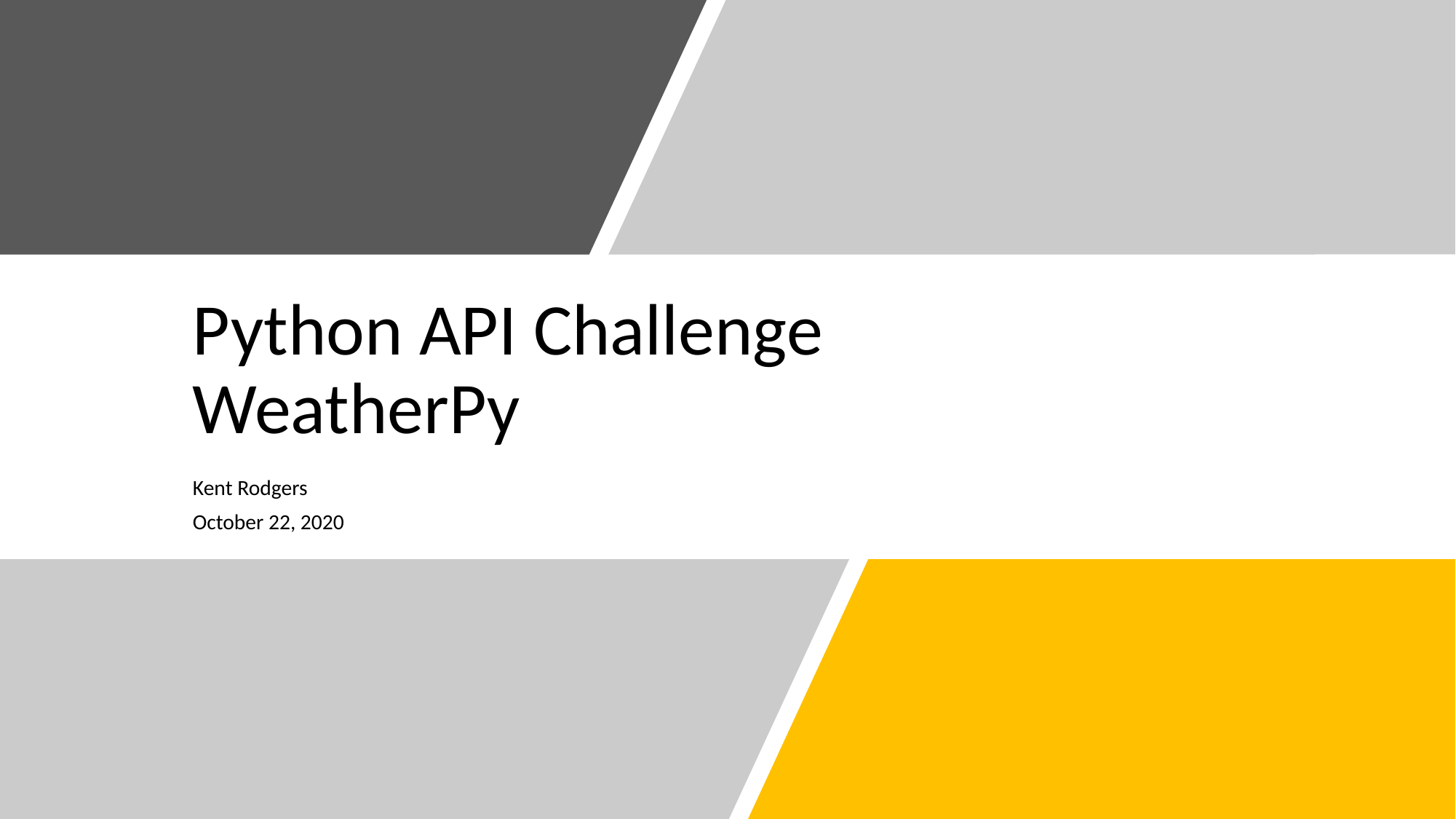

# Python API Challenge WeatherPy
Kent Rodgers
October 22, 2020